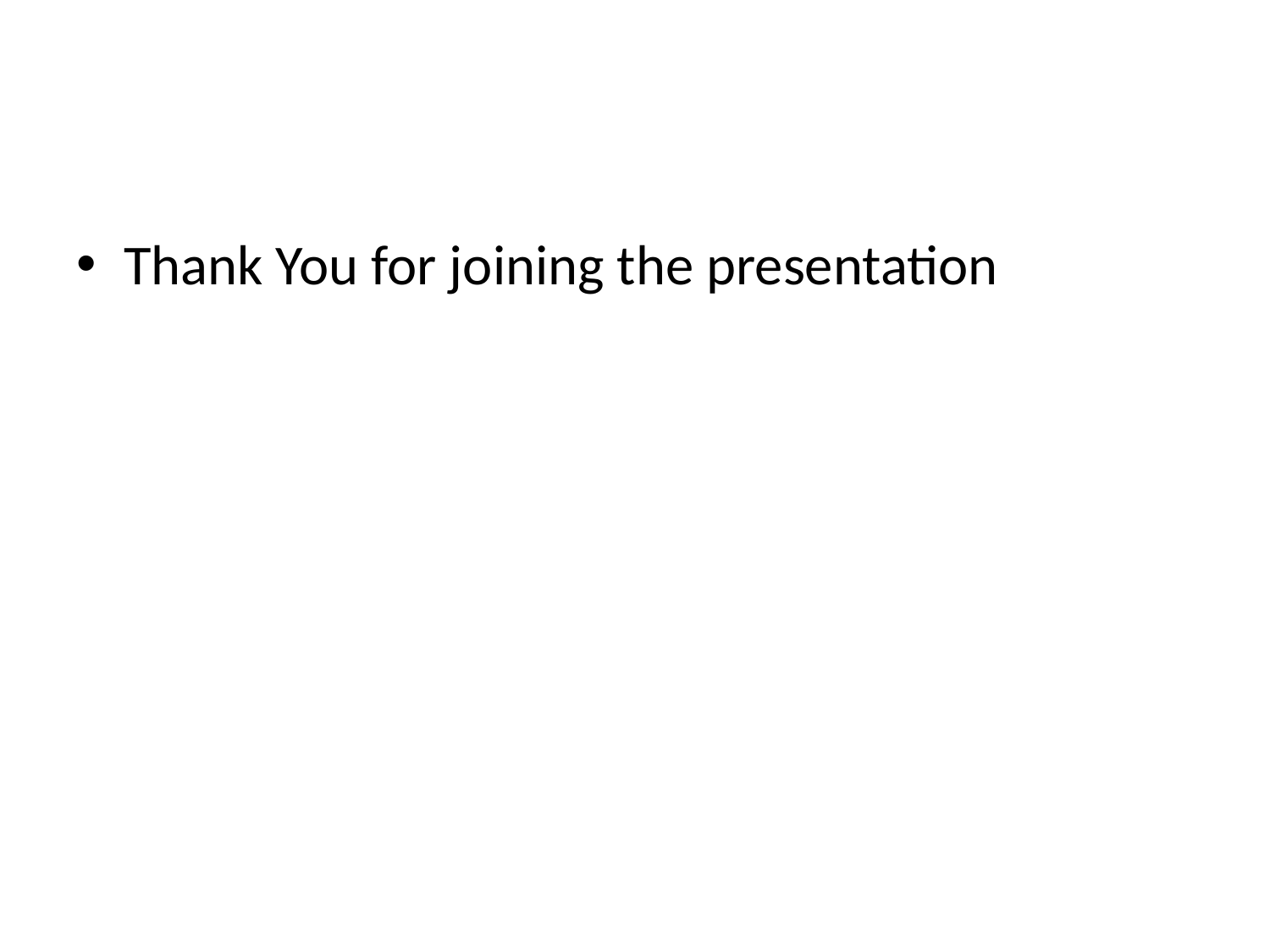

#
Thank You for joining the presentation